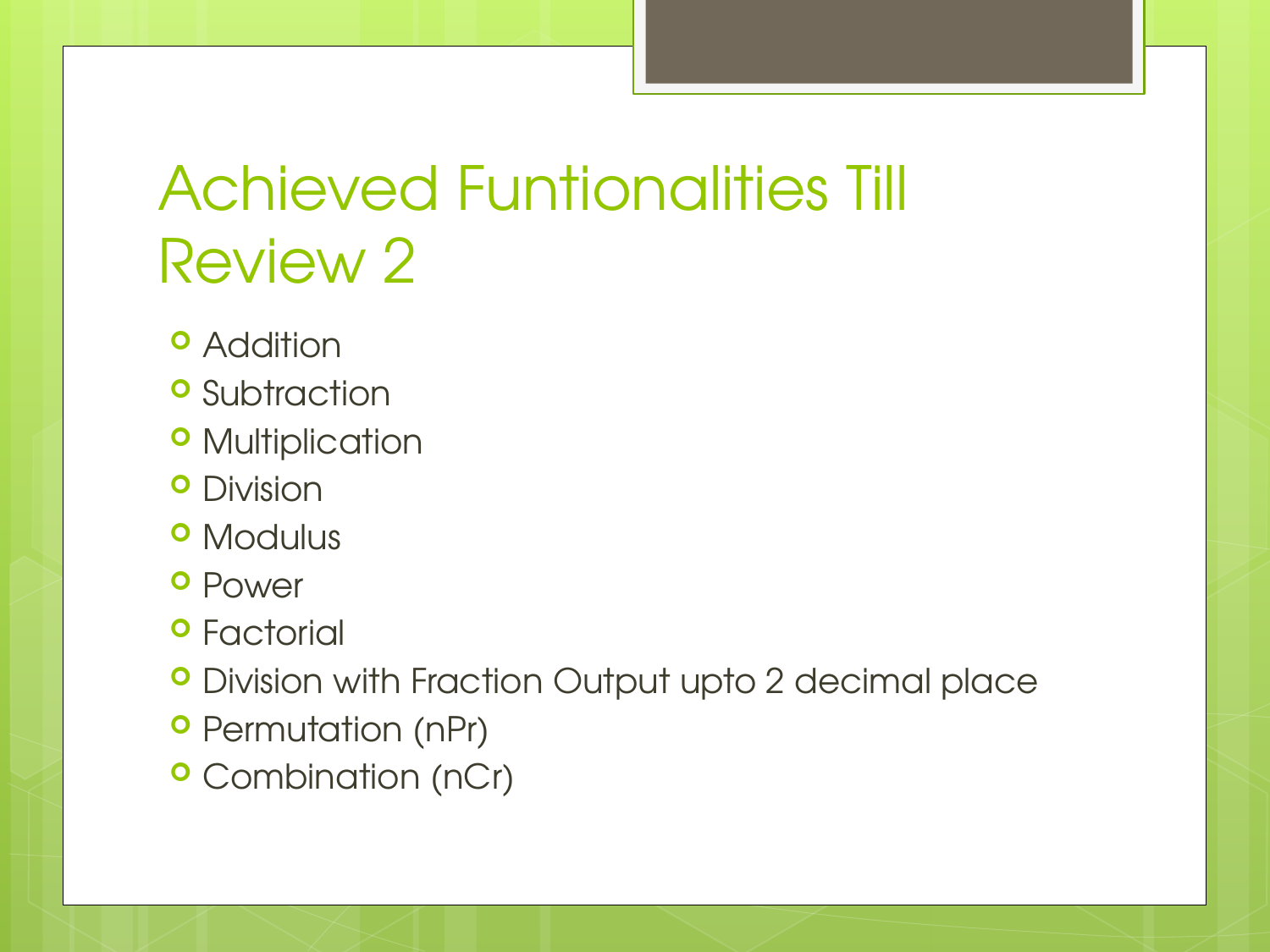

# Achieved Funtionalities Till Review 2
Addition
Subtraction
Multiplication
Division
Modulus
Power
Factorial
Division with Fraction Output upto 2 decimal place
Permutation (nPr)
Combination (nCr)